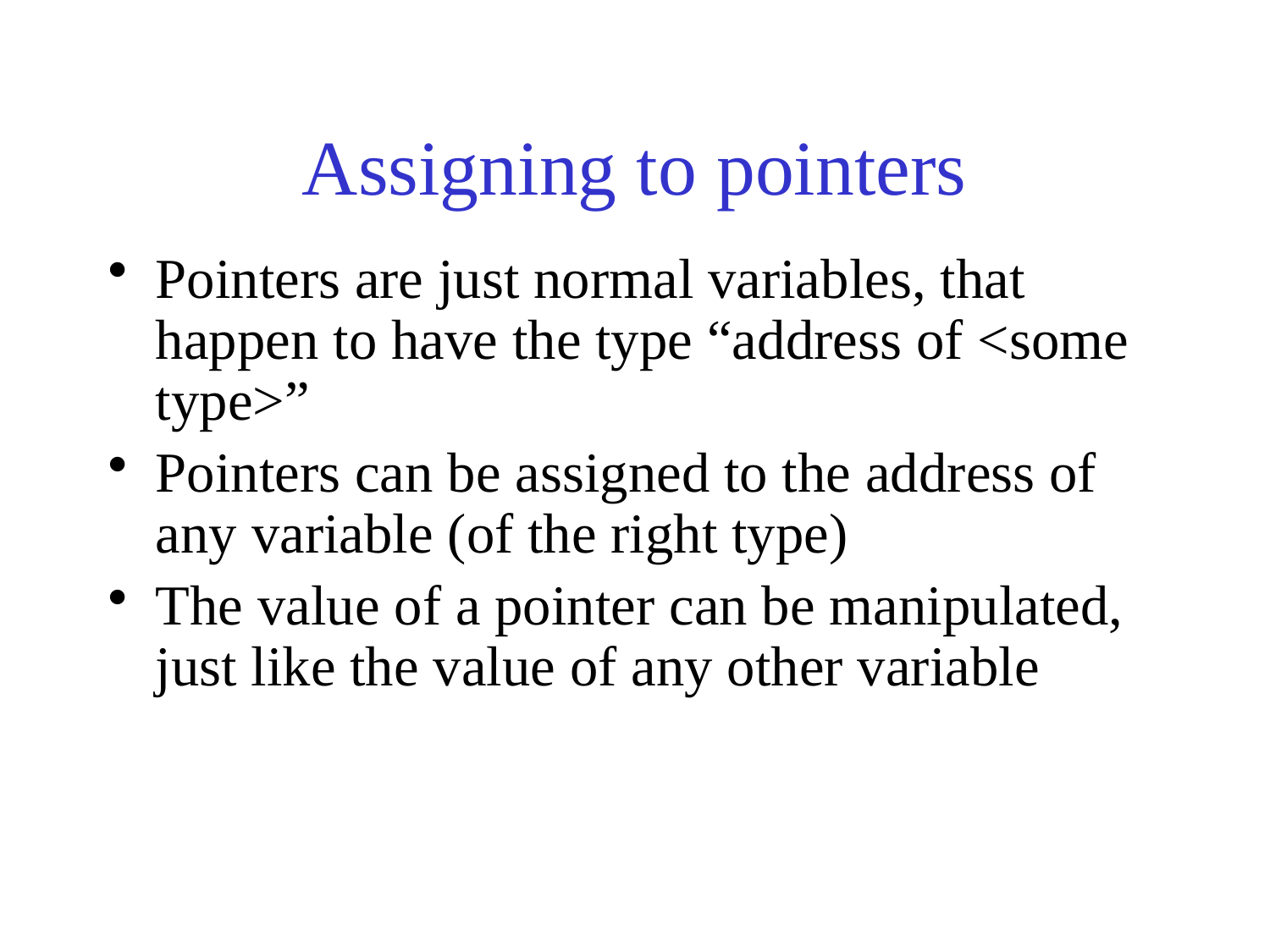

# Assigning to pointers
Pointers are just normal variables, that happen to have the type “address of <some type>”
Pointers can be assigned to the address of any variable (of the right type)
The value of a pointer can be manipulated, just like the value of any other variable